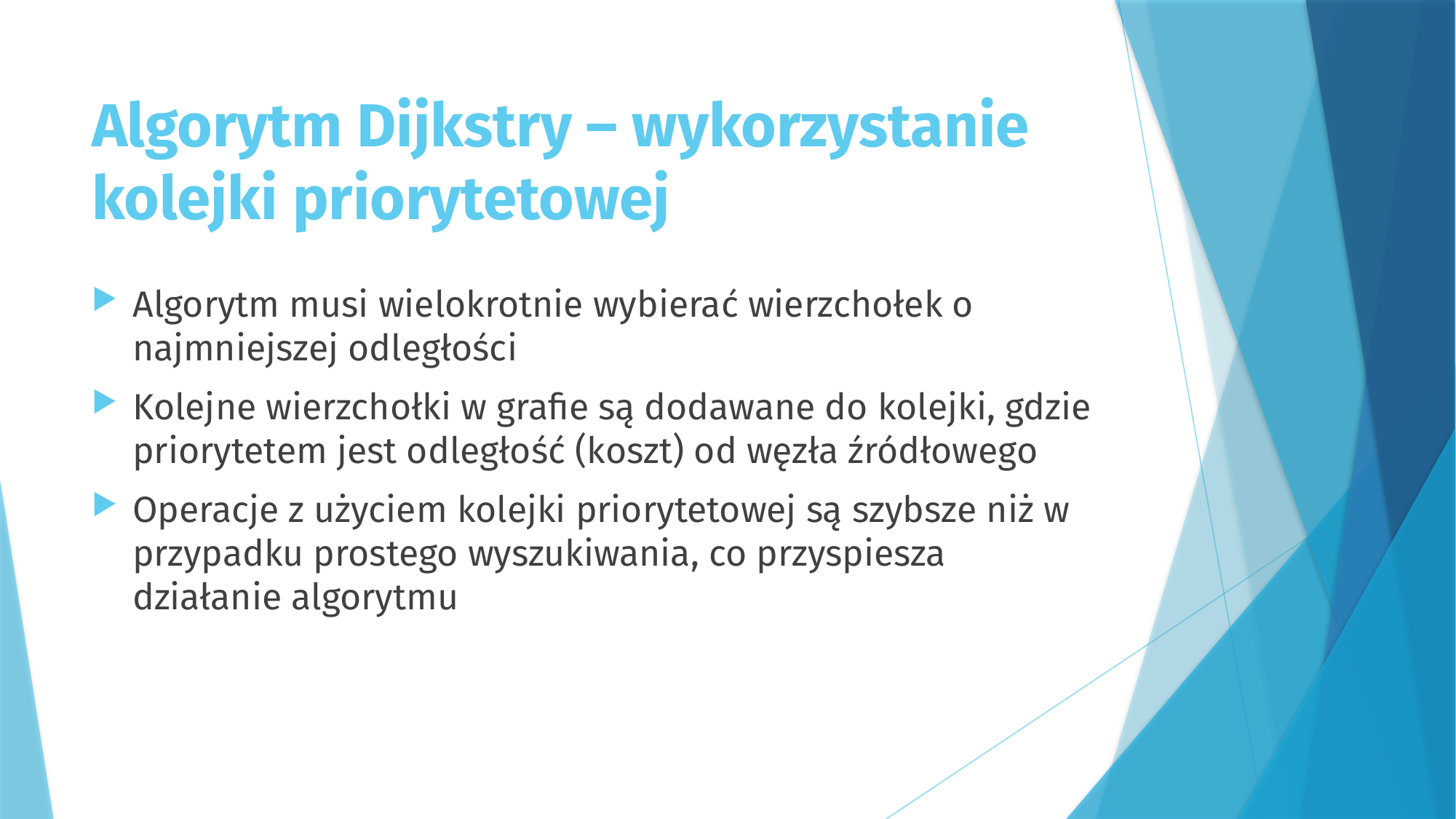

# Algorytm Dijkstry – wykorzystanie kolejki priorytetowej
Algorytm musi wielokrotnie wybierać wierzchołek o najmniejszej odległości
Kolejne wierzchołki w grafie są dodawane do kolejki, gdzie priorytetem jest odległość (koszt) od węzła źródłowego
Operacje z użyciem kolejki priorytetowej są szybsze niż w przypadku prostego wyszukiwania, co przyspiesza działanie algorytmu